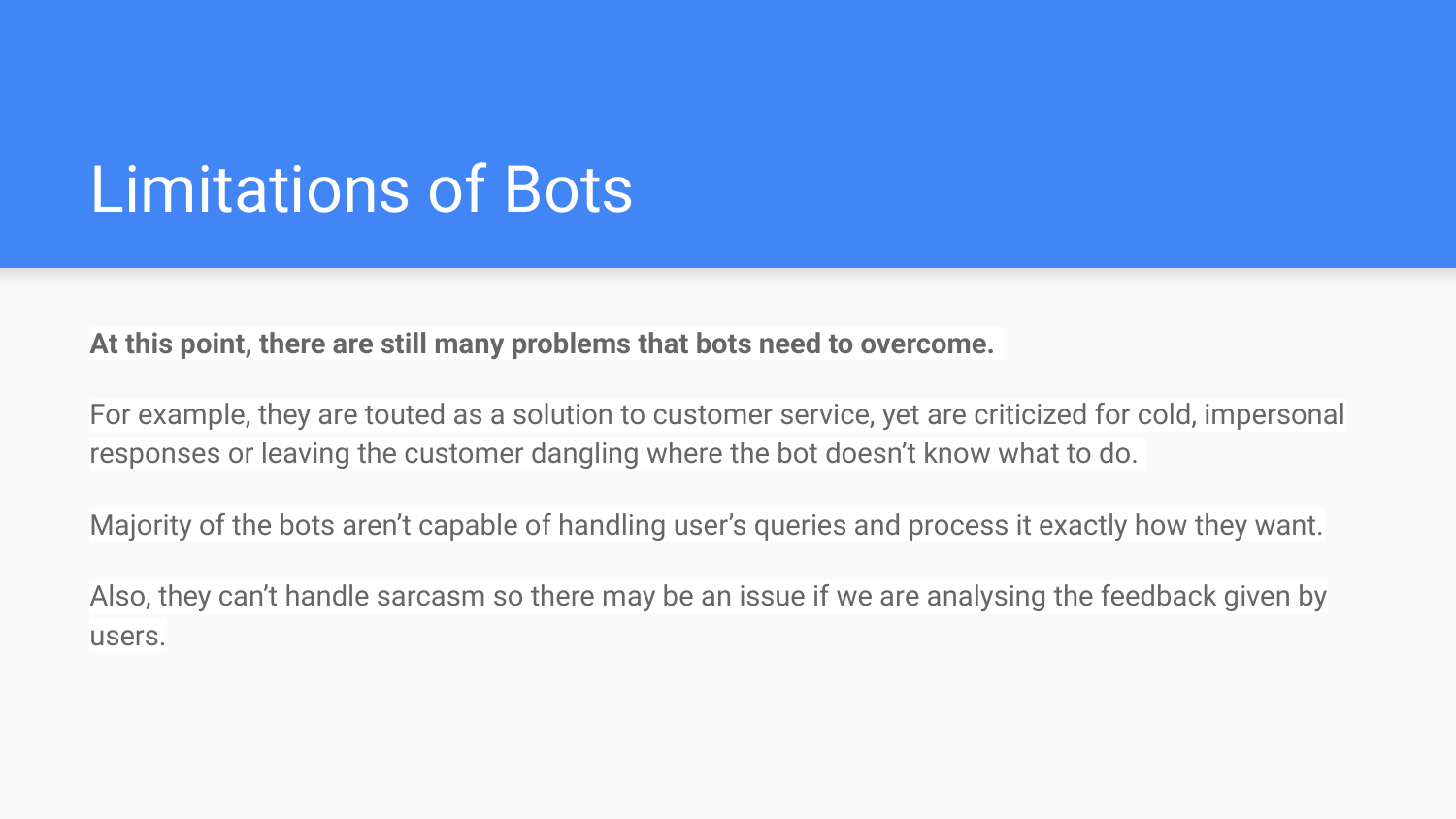

# Limitations of Bots
At this point, there are still many problems that bots need to overcome.
For example, they are touted as a solution to customer service, yet are criticized for cold, impersonal responses or leaving the customer dangling where the bot doesn’t know what to do.
Majority of the bots aren’t capable of handling user’s queries and process it exactly how they want.
Also, they can’t handle sarcasm so there may be an issue if we are analysing the feedback given by users.